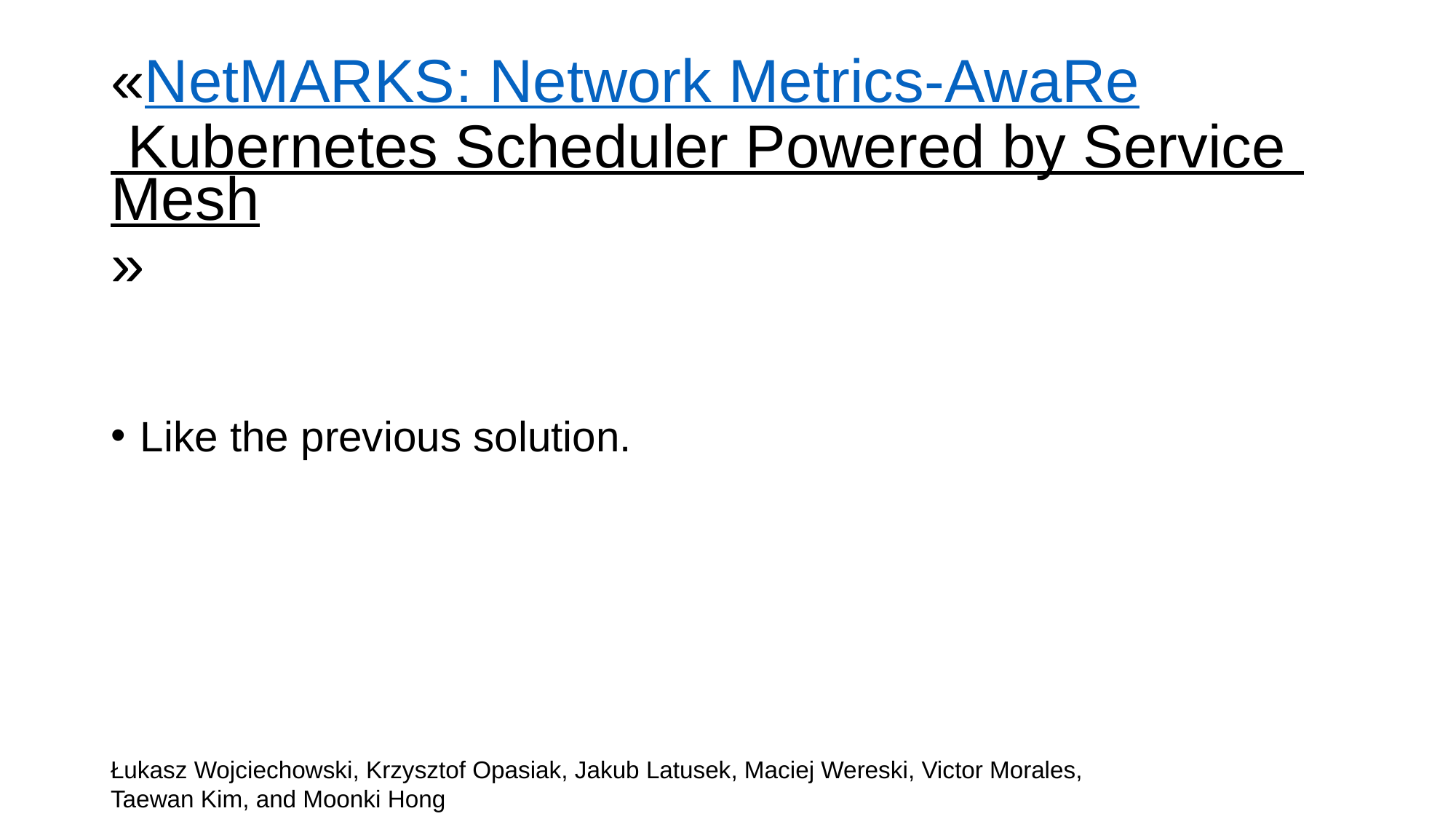

# «NetMARKS: Network Metrics-AwaRe Kubernetes Scheduler Powered by Service Mesh»
Like the previous solution.
Łukasz Wojciechowski, Krzysztof Opasiak, Jakub Latusek, Maciej Wereski, Victor Morales, Taewan Kim, and Moonki Hong